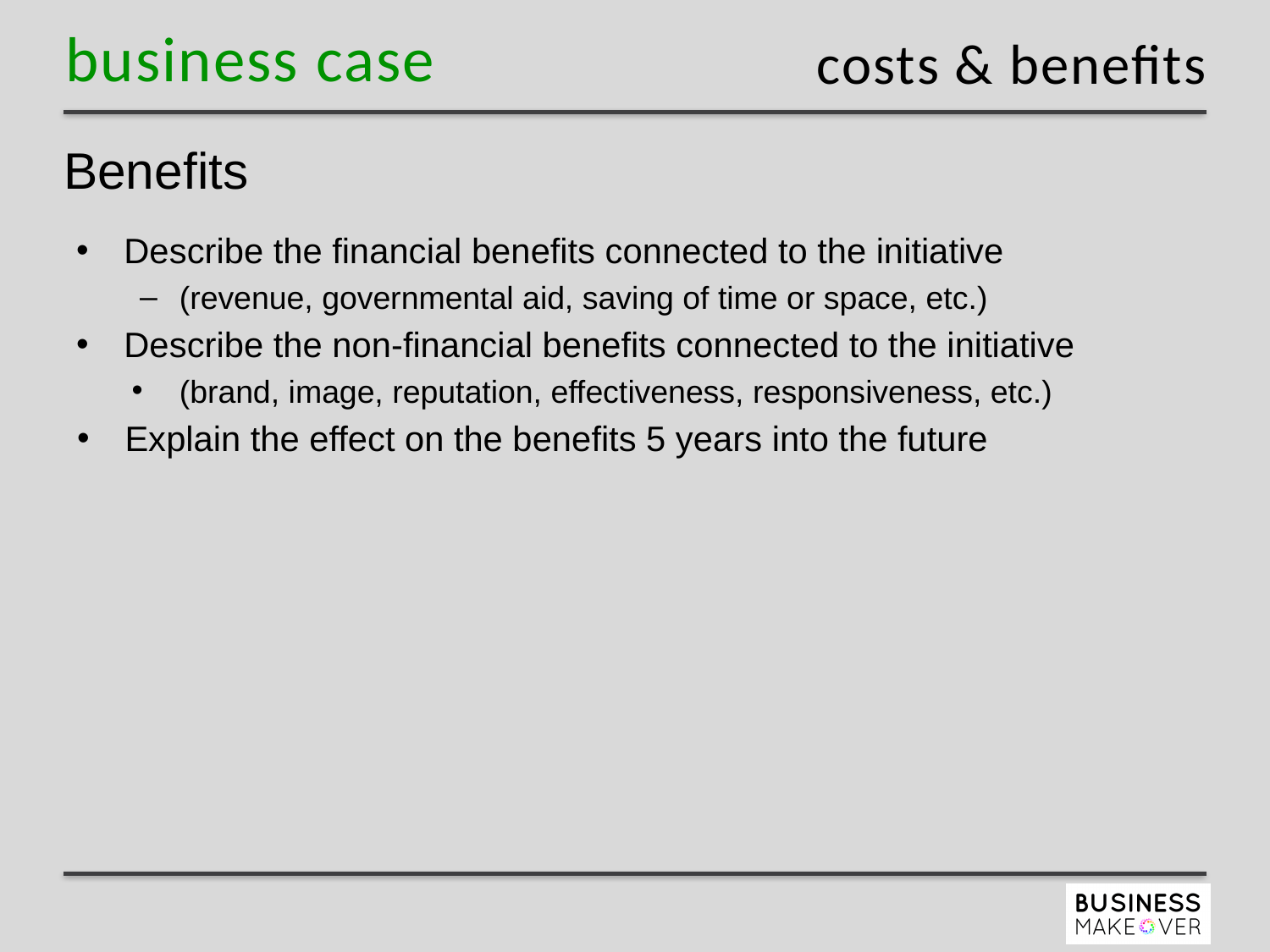

costs & benefits
# Benefits
Describe the financial benefits connected to the initiative
(revenue, governmental aid, saving of time or space, etc.)
Describe the non-financial benefits connected to the initiative
(brand, image, reputation, effectiveness, responsiveness, etc.)
Explain the effect on the benefits 5 years into the future